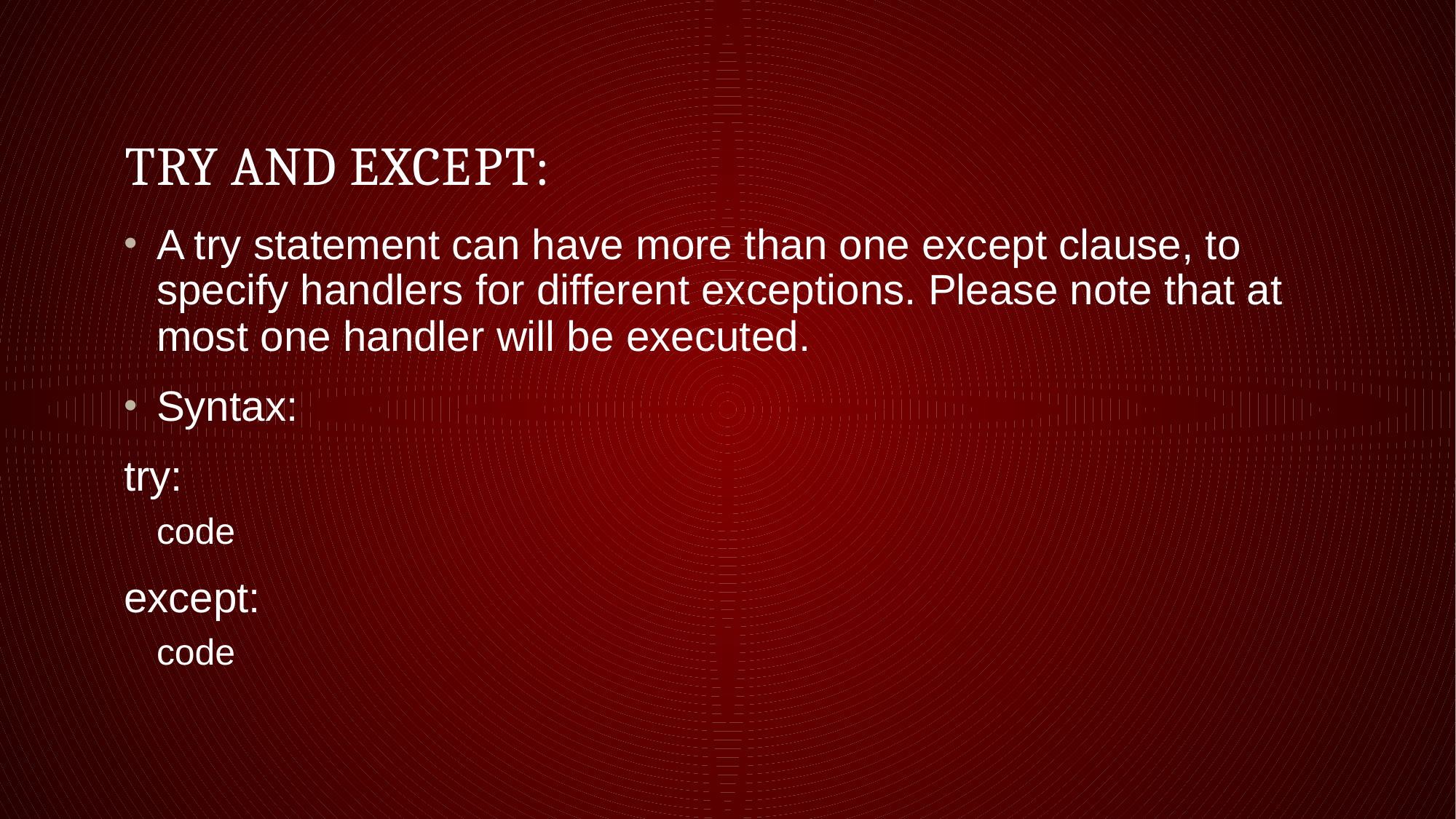

# Try and except:
A try statement can have more than one except clause, to specify handlers for different exceptions. Please note that at most one handler will be executed.
Syntax:
try:
code
except:
code